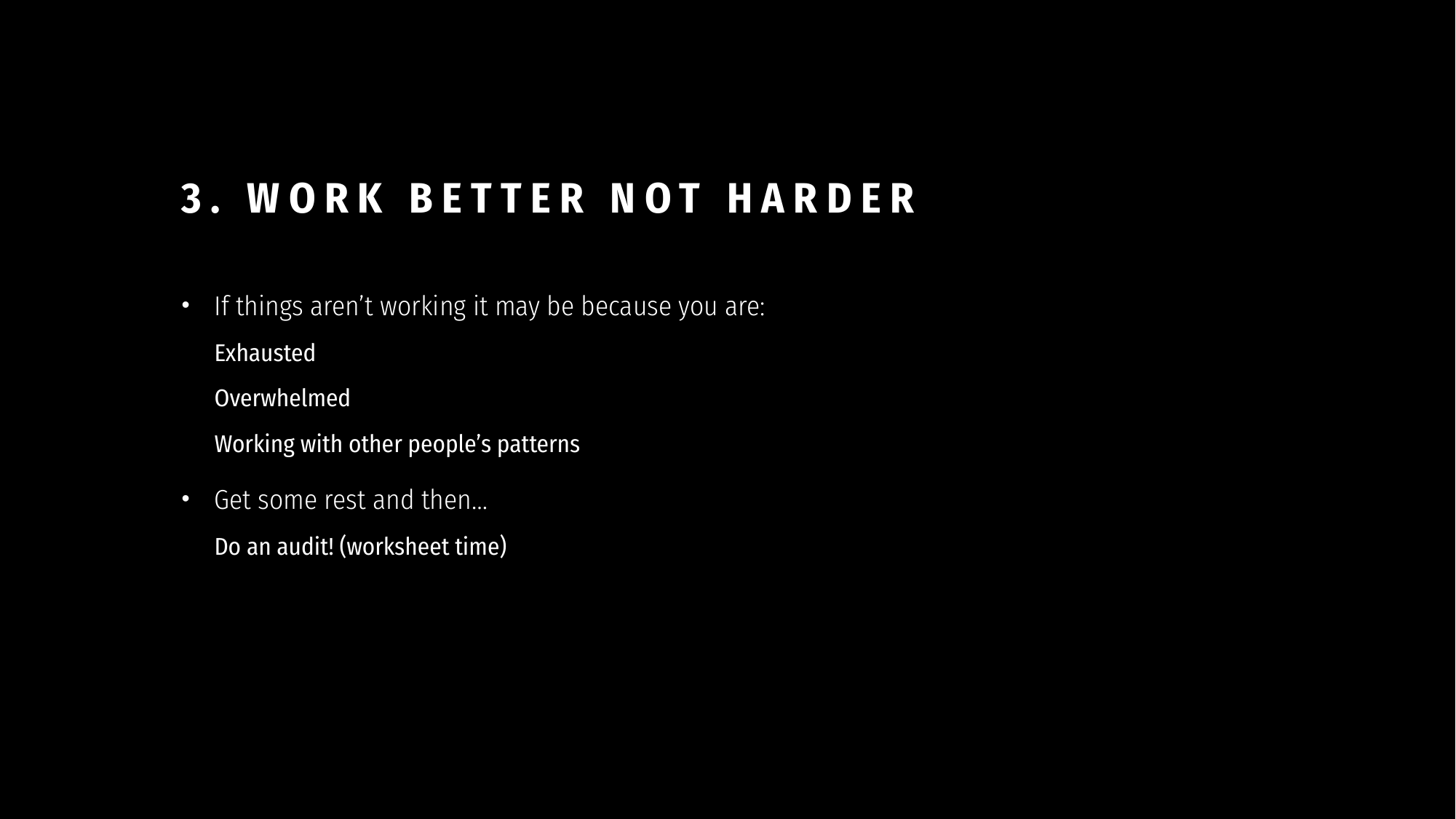

# 3. Work Better not harder
If things aren’t working it may be because you are:
Exhausted
Overwhelmed
Working with other people’s patterns
Get some rest and then…
Do an audit! (worksheet time)